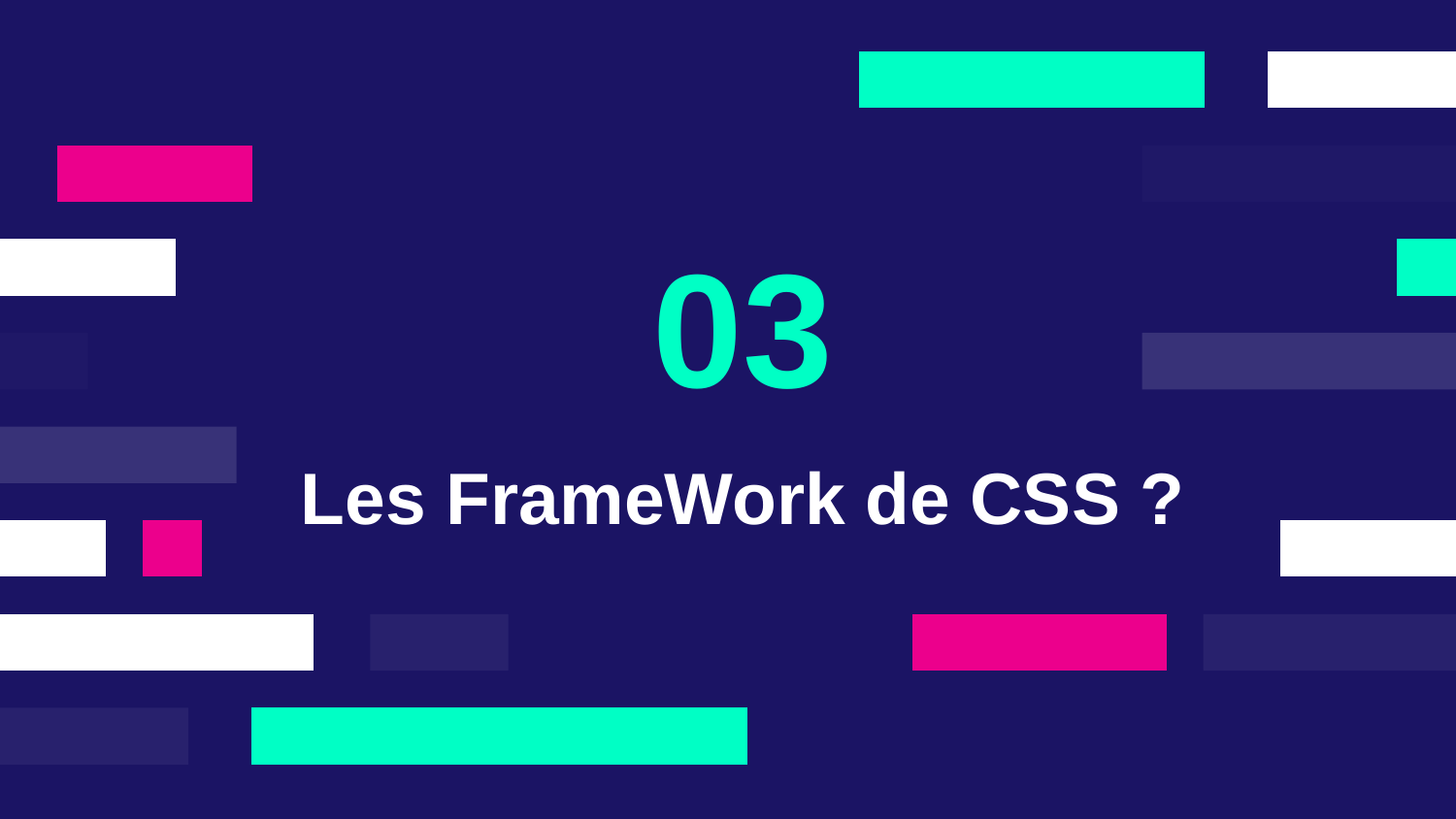

03
# Les FrameWork de CSS ?